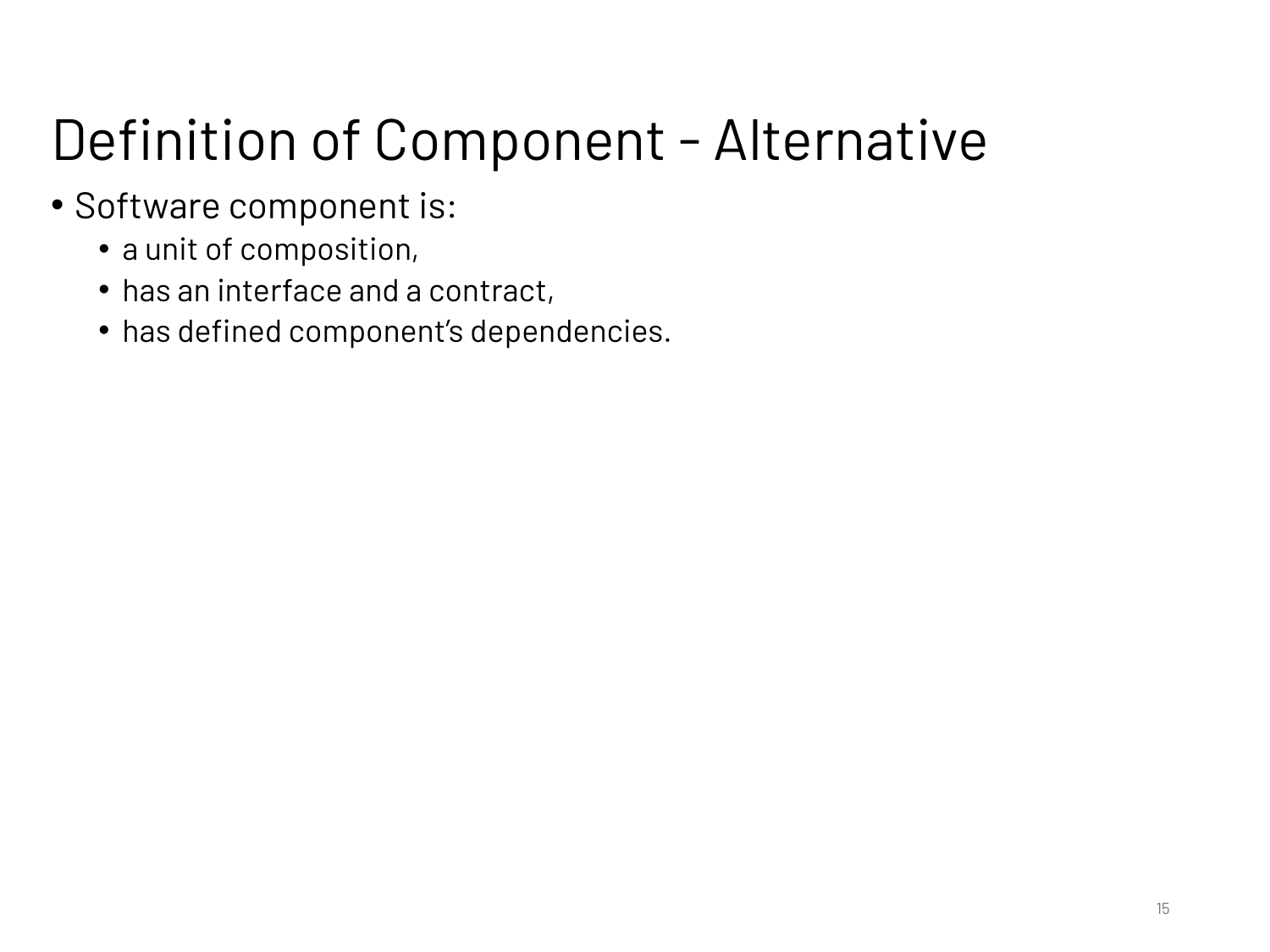

# Definition of Component - Alternative
Software component is:
a unit of composition,
has an interface and a contract,
has defined component’s dependencies.
15